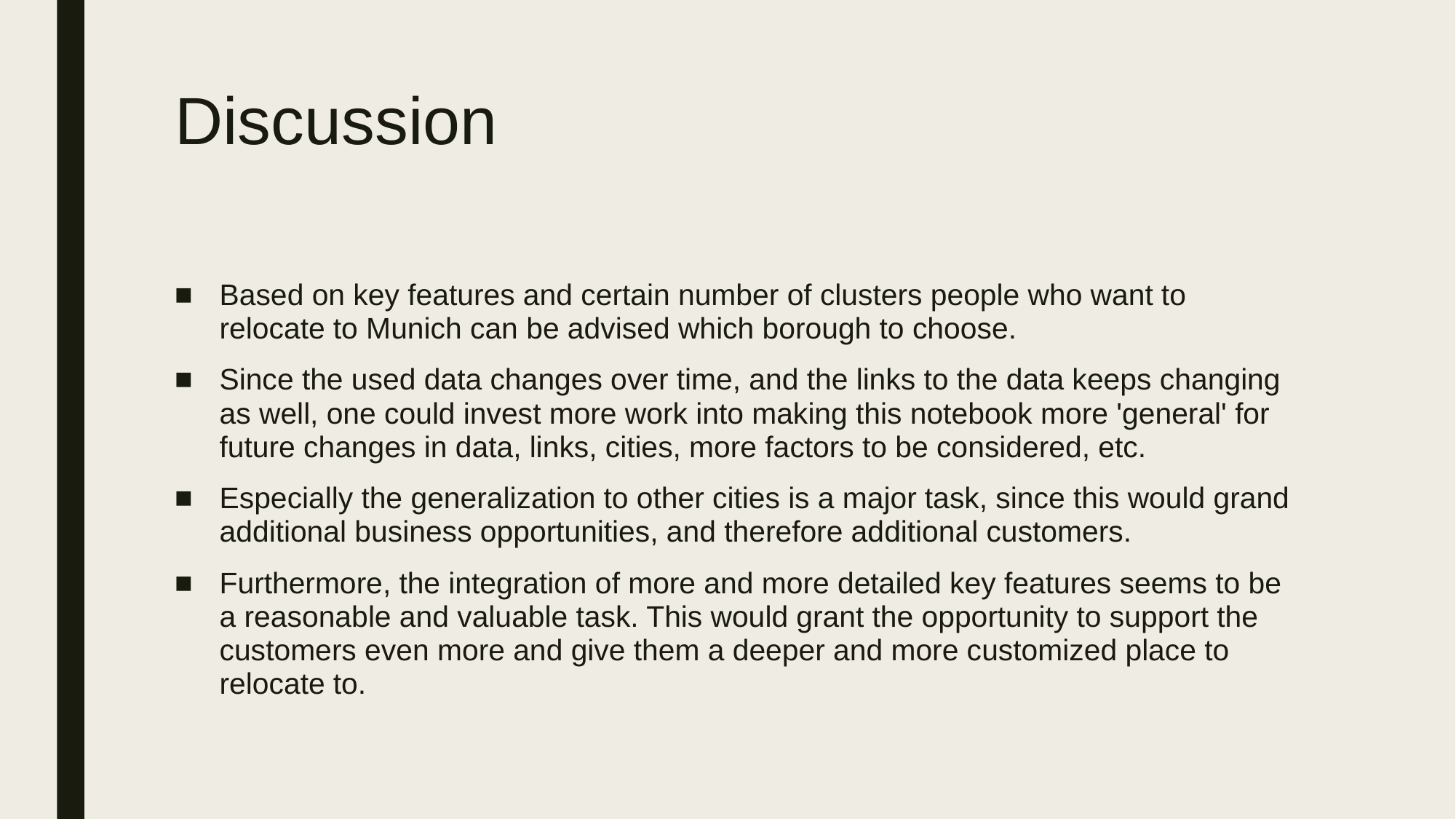

# Discussion
Based on key features and certain number of clusters people who want to relocate to Munich can be advised which borough to choose.
Since the used data changes over time, and the links to the data keeps changing as well, one could invest more work into making this notebook more 'general' for future changes in data, links, cities, more factors to be considered, etc.
Especially the generalization to other cities is a major task, since this would grand additional business opportunities, and therefore additional customers.
Furthermore, the integration of more and more detailed key features seems to be a reasonable and valuable task. This would grant the opportunity to support the customers even more and give them a deeper and more customized place to relocate to.